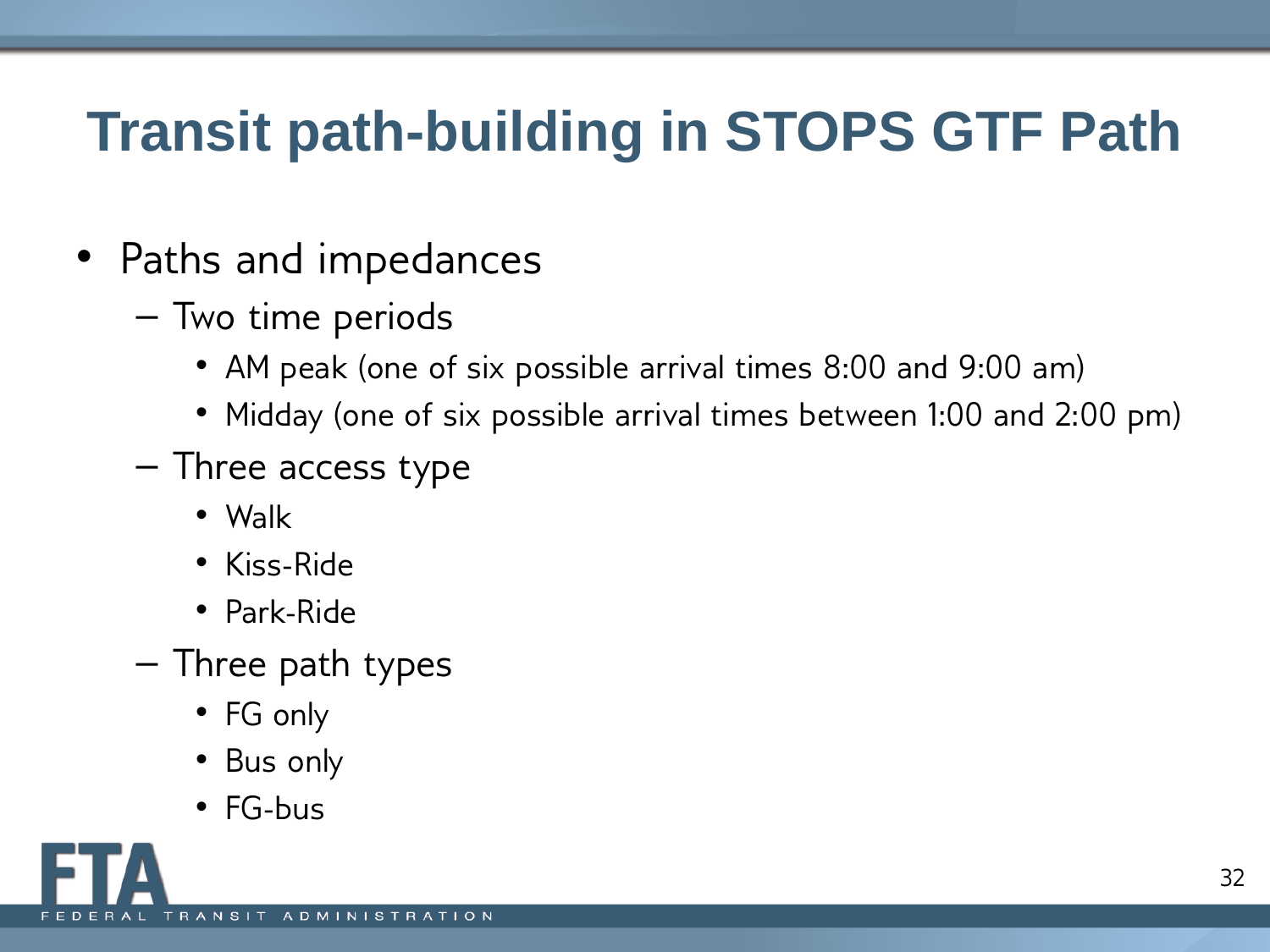

# Transit path-building in STOPS GTF Path
Paths and impedances
Two time periods
AM peak (one of six possible arrival times 8:00 and 9:00 am)
Midday (one of six possible arrival times between 1:00 and 2:00 pm)
Three access type
Walk
Kiss-Ride
Park-Ride
Three path types
FG only
Bus only
FG-bus